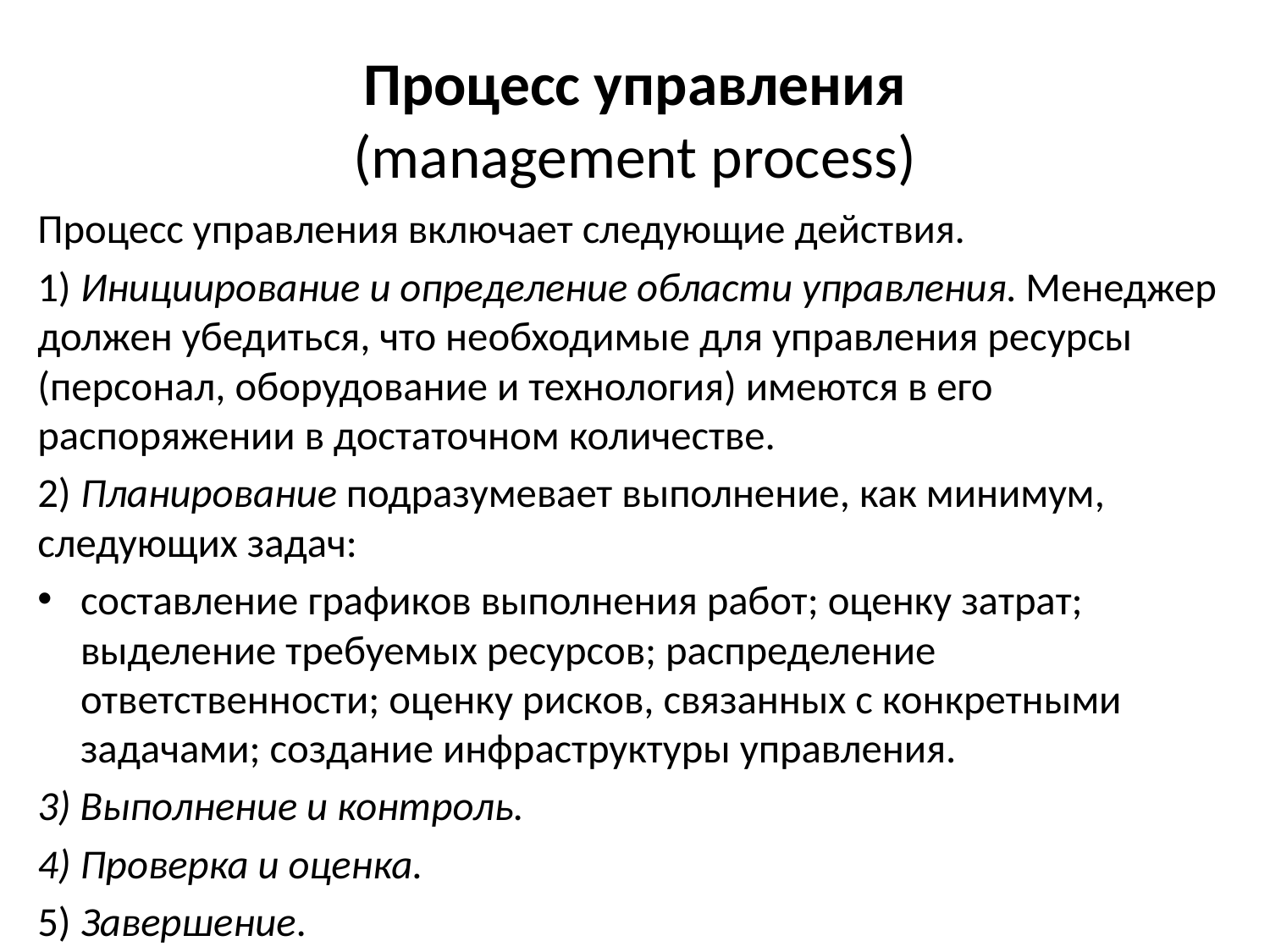

# Процесс управления (management process)
Процесс управления включает следующие действия.
1) Инициирование и определение области управления. Менеджер должен убедиться, что необходимые для управления ресурсы (персонал, оборудование и технология) имеются в его распоряжении в достаточном количестве.
2) Планирование подразумевает выполнение, как минимум, следующих задач:
составление графиков выполнения работ; оценку затрат; выделение требуемых ресурсов; распределение ответственности; оценку рисков, связанных с конкретными задачами; создание инфраструктуры управления.
3) Выполнение и контроль.
4) Проверка и оценка.
5) Завершение.